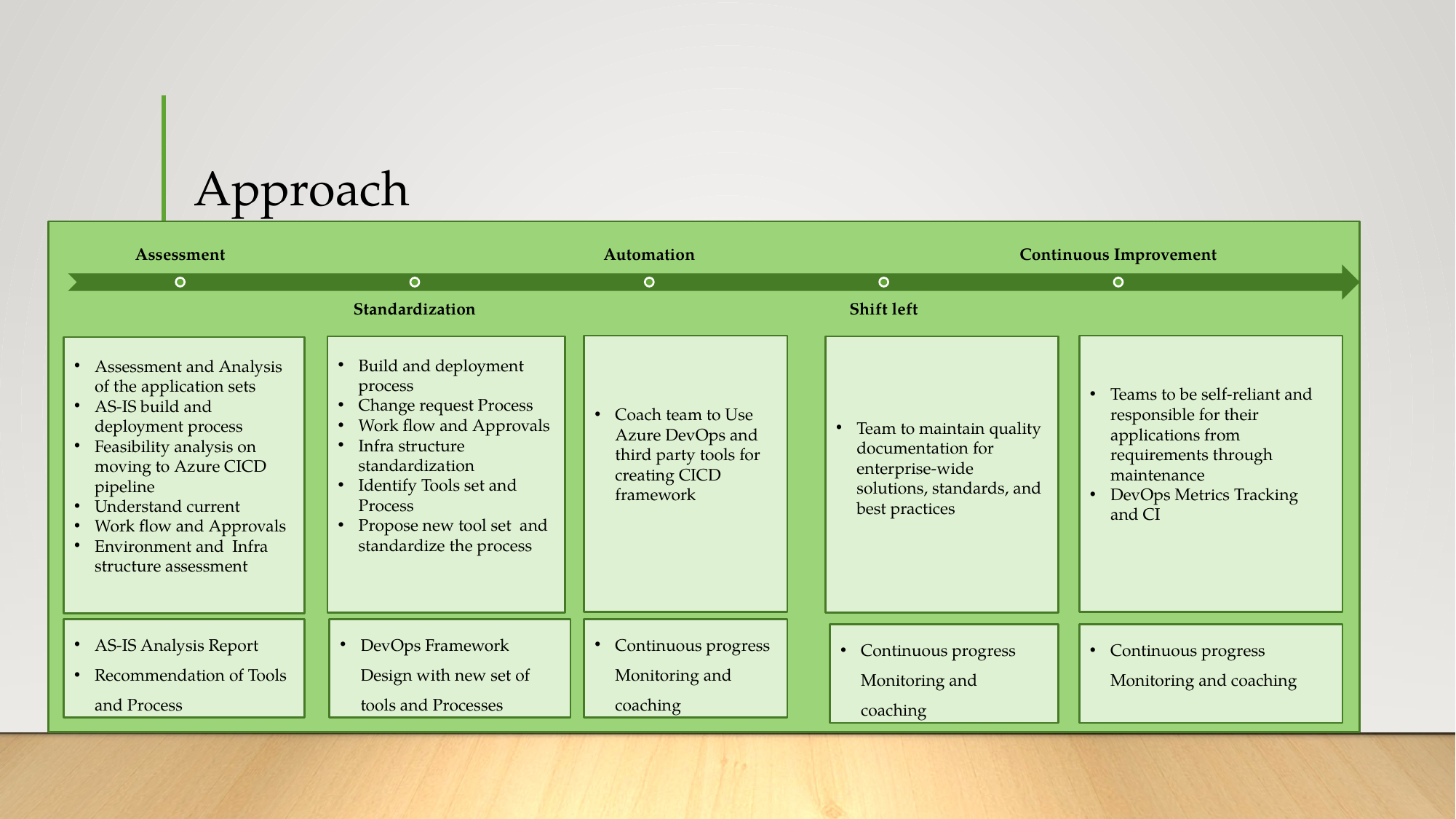

# Approach

Assessment
Standardization
Automation
Shift left
Continuous Improvement
Coach team to Use Azure DevOps and third party tools for creating CICD framework

Teams to be self-reliant and responsible for their applications from requirements through maintenance
DevOps Metrics Tracking  and CI

Build and deployment process
Change request Process
Work flow and Approvals
Infra structure standardization
Identify Tools set and Process
Propose new tool set  and standardize the process

Team to maintain quality documentation for enterprise-wide solutions, standards, and best practices

Assessment and Analysis of the application sets
AS-IS build and deployment process
Feasibility analysis on moving to Azure CICD pipeline
Understand current
Work flow and Approvals
Environment and  Infra structure assessment

AS-IS Analysis Report
Recommendation of Tools and Process

DevOps Framework Design with new set of tools and Processes

Continuous progress Monitoring and coaching

Continuous progress Monitoring and coaching

Continuous progress Monitoring and coaching